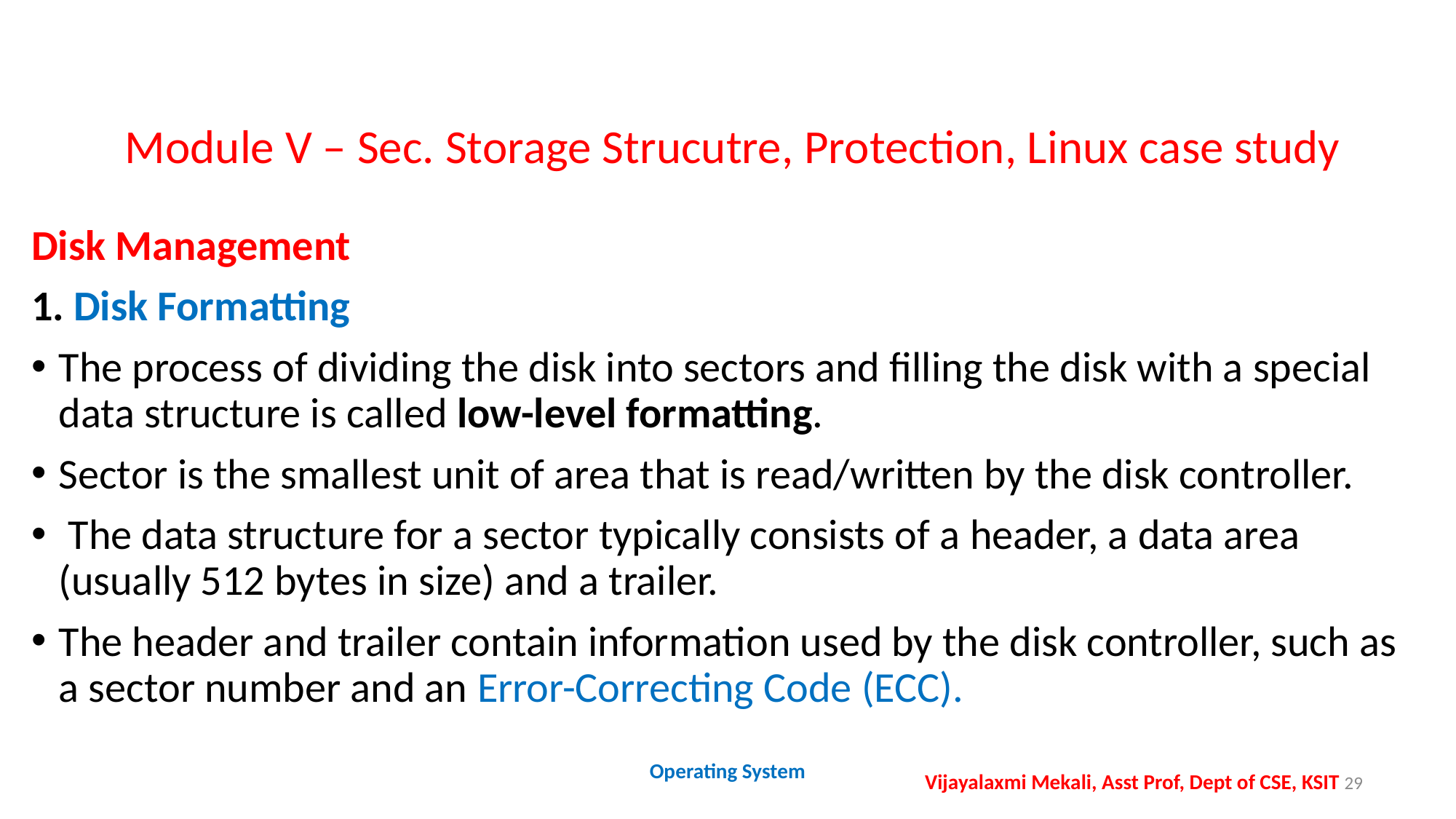

# Module V – Sec. Storage Strucutre, Protection, Linux case study
Disk Management
1. Disk Formatting
The process of dividing the disk into sectors and filling the disk with a special data structure is called low-level formatting.
Sector is the smallest unit of area that is read/written by the disk controller.
 The data structure for a sector typically consists of a header, a data area (usually 512 bytes in size) and a trailer.
The header and trailer contain information used by the disk controller, such as a sector number and an Error-Correcting Code (ECC).

Operating System

Vijayalaxmi Mekali, Asst Prof, Dept of CSE, KSIT 29